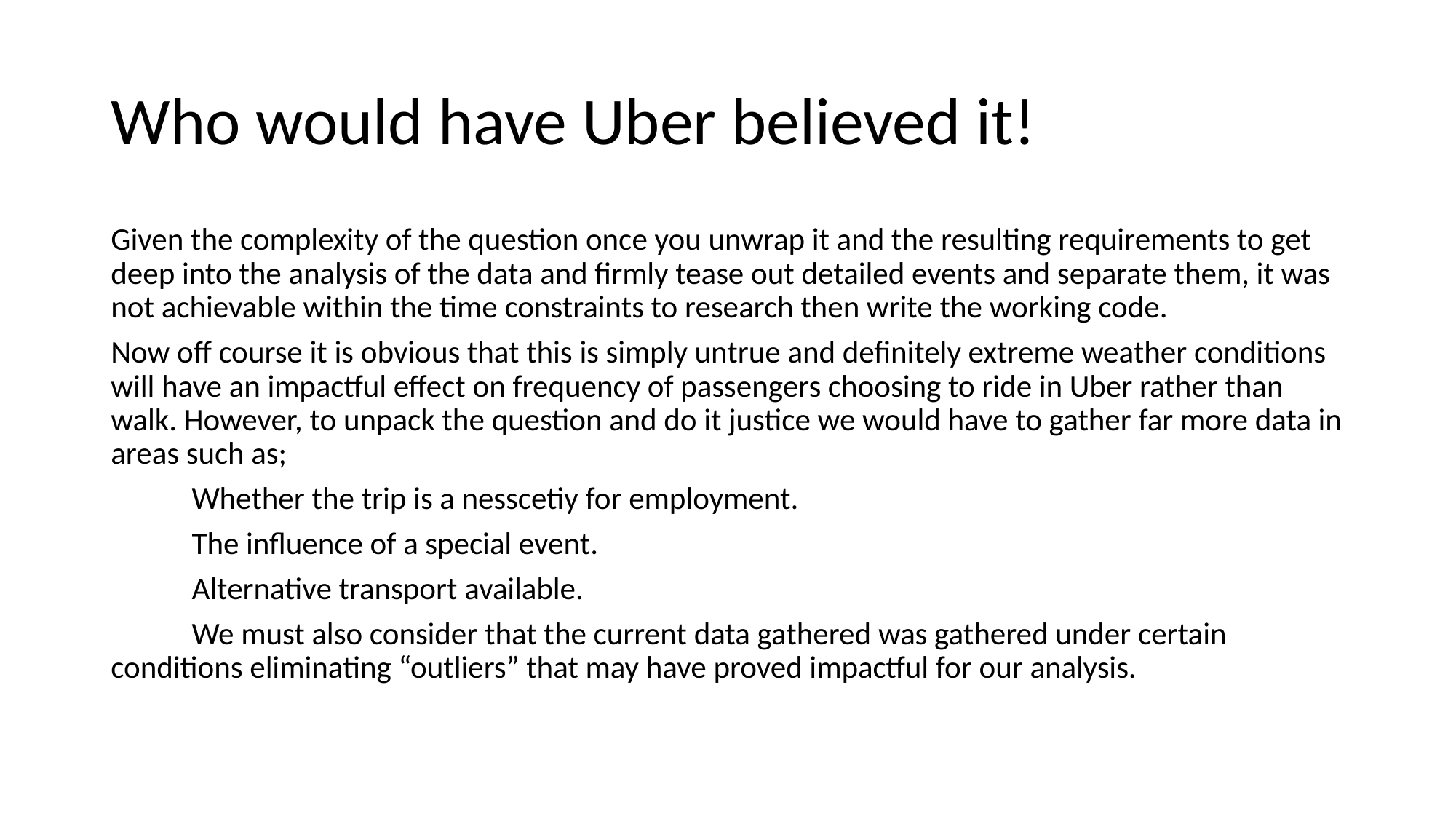

# Who would have Uber believed it!
Given the complexity of the question once you unwrap it and the resulting requirements to get deep into the analysis of the data and firmly tease out detailed events and separate them, it was not achievable within the time constraints to research then write the working code.
Now off course it is obvious that this is simply untrue and definitely extreme weather conditions will have an impactful effect on frequency of passengers choosing to ride in Uber rather than walk. However, to unpack the question and do it justice we would have to gather far more data in areas such as;
 	Whether the trip is a nesscetiy for employment.
	The influence of a special event.
	Alternative transport available.
	We must also consider that the current data gathered was gathered under certain conditions eliminating “outliers” that may have proved impactful for our analysis.